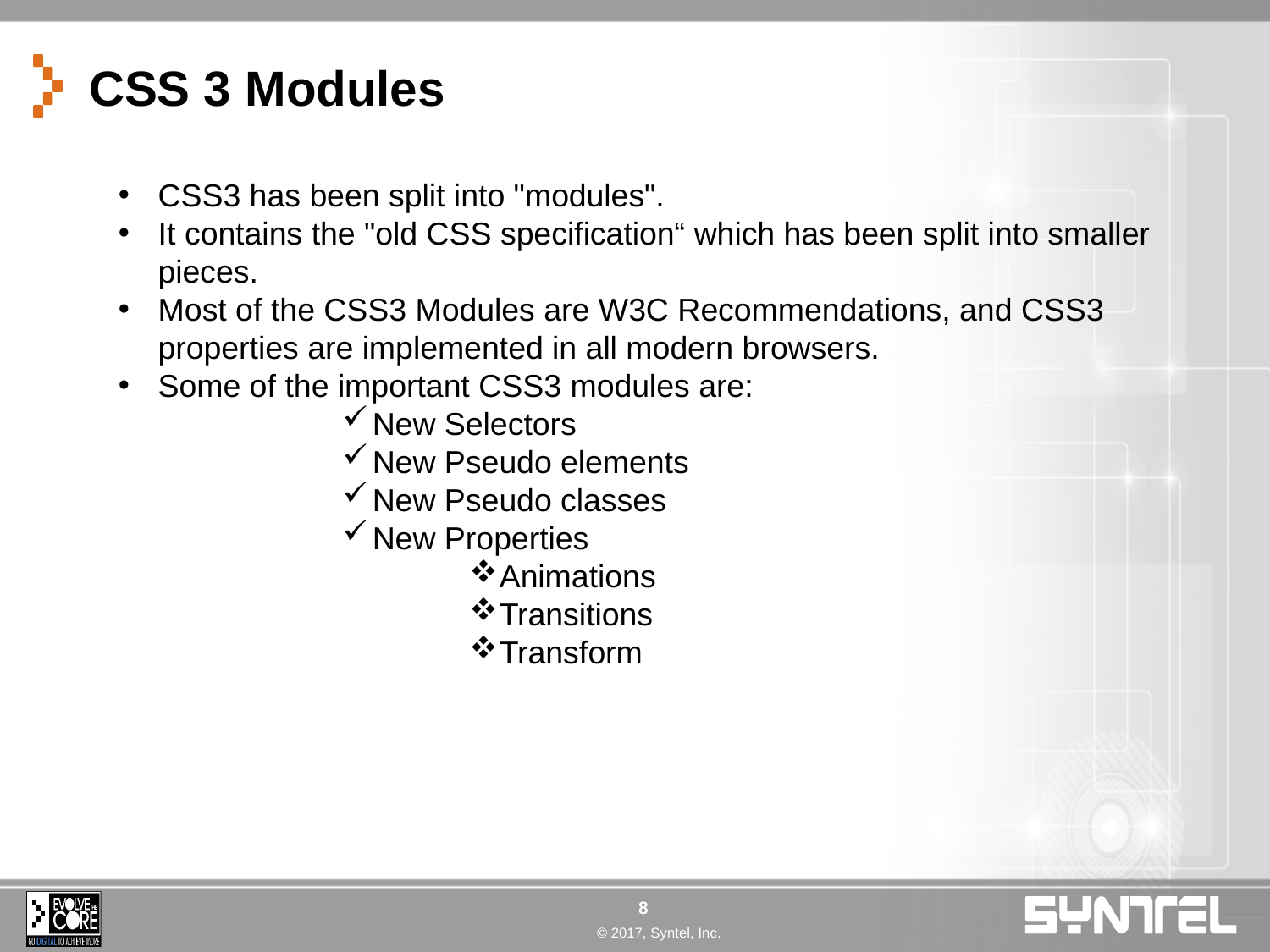

# CSS 3 Modules
CSS3 has been split into "modules".
It contains the "old CSS specification“ which has been split into smaller pieces.
Most of the CSS3 Modules are W3C Recommendations, and CSS3 properties are implemented in all modern browsers.
Some of the important CSS3 modules are:
New Selectors
New Pseudo elements
New Pseudo classes
New Properties
Animations
Transitions
Transform